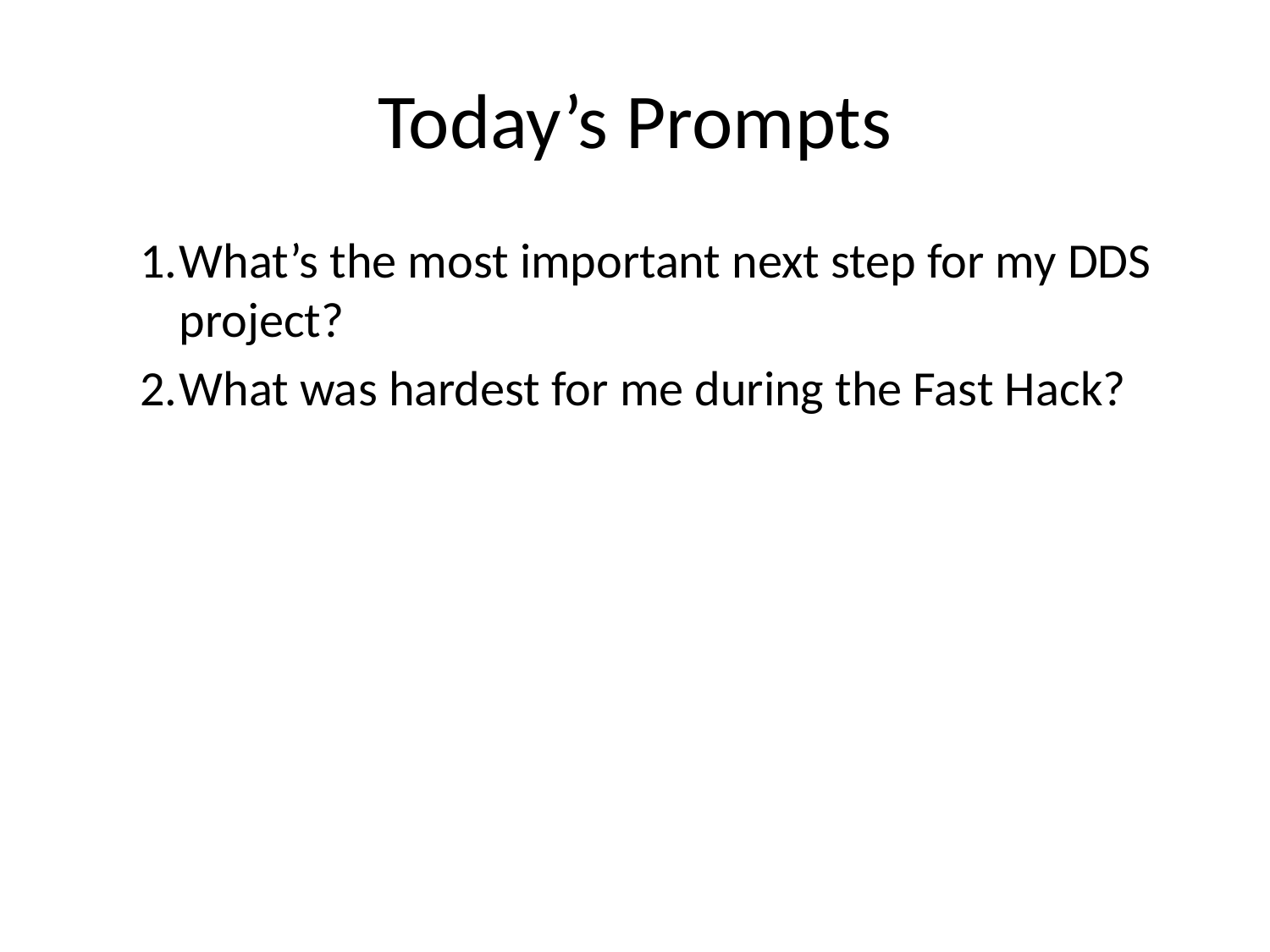

# Today’s Prompts
What’s the most important next step for my DDS project?
What was hardest for me during the Fast Hack?